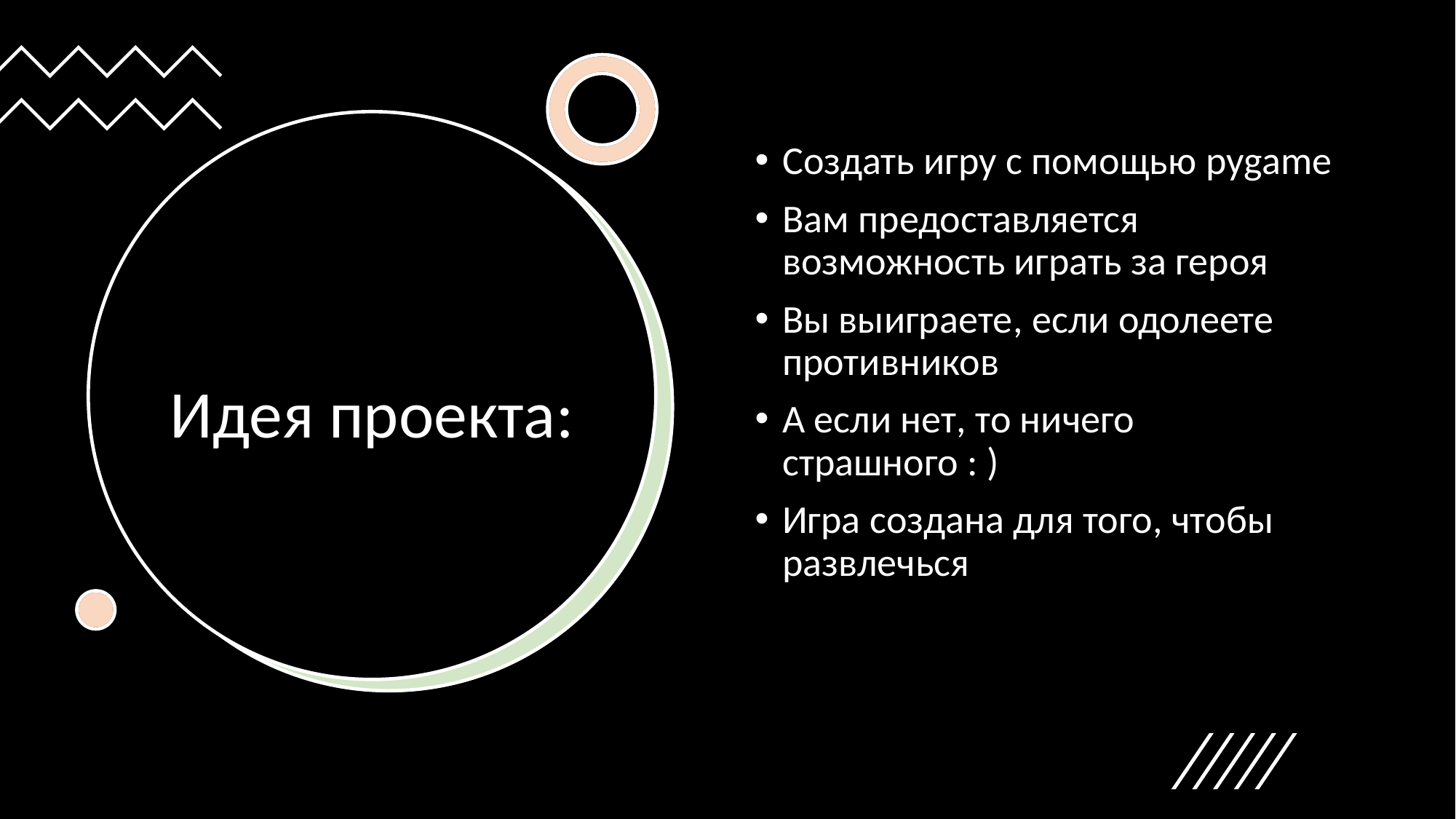

Создать игру с помощью pygame
Вам предоставляется возможность играть за героя
Вы выиграете, если одолеете противников
А если нет, то ничего страшного : )
Игра создана для того, чтобы развлечься
# Идея проекта: